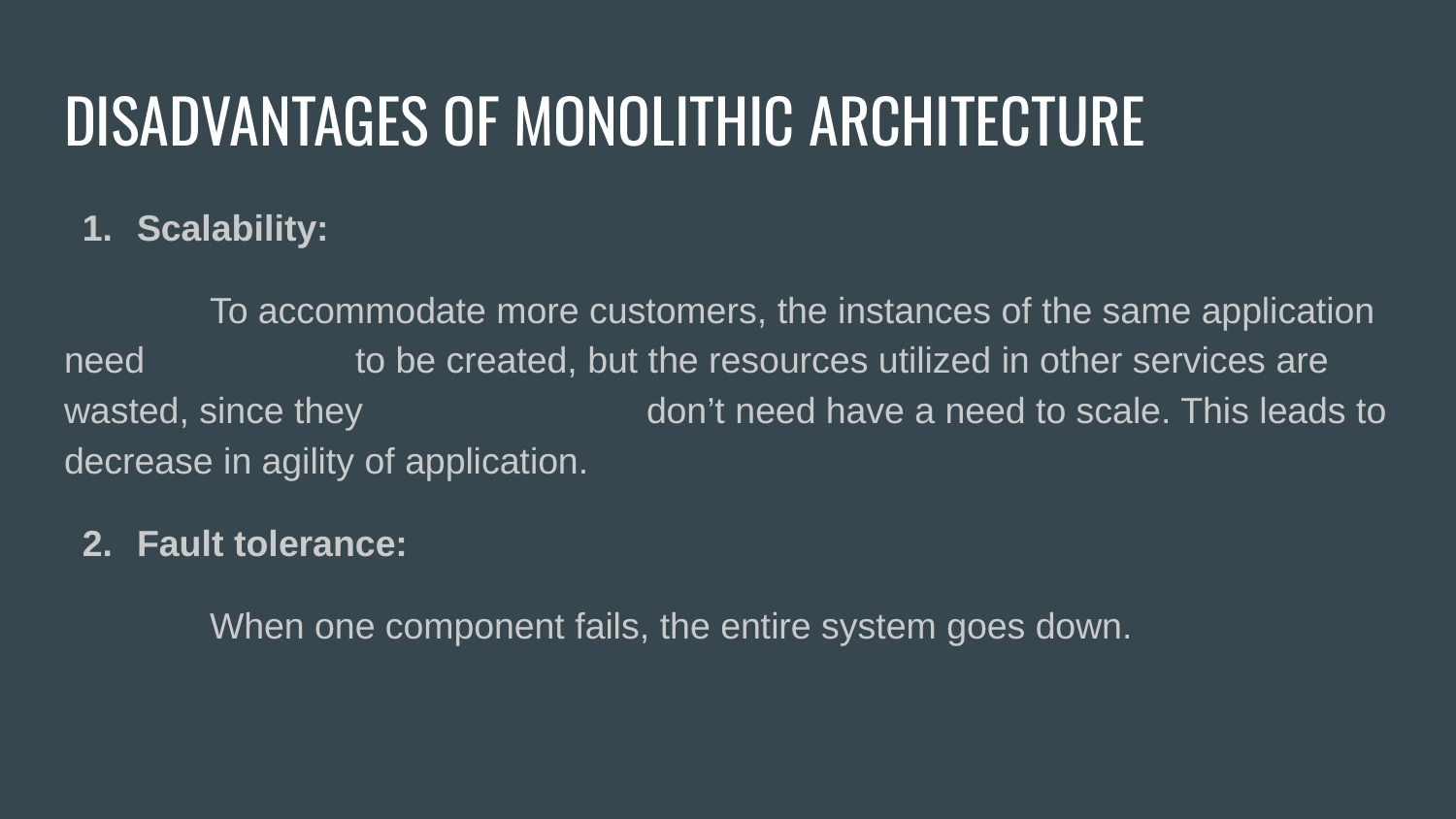

# DISADVANTAGES OF MONOLITHIC ARCHITECTURE
Scalability:
	To accommodate more customers, the instances of the same application need 		to be created, but the resources utilized in other services are wasted, since they		don’t need have a need to scale. This leads to decrease in agility of application.
Fault tolerance:
	When one component fails, the entire system goes down.